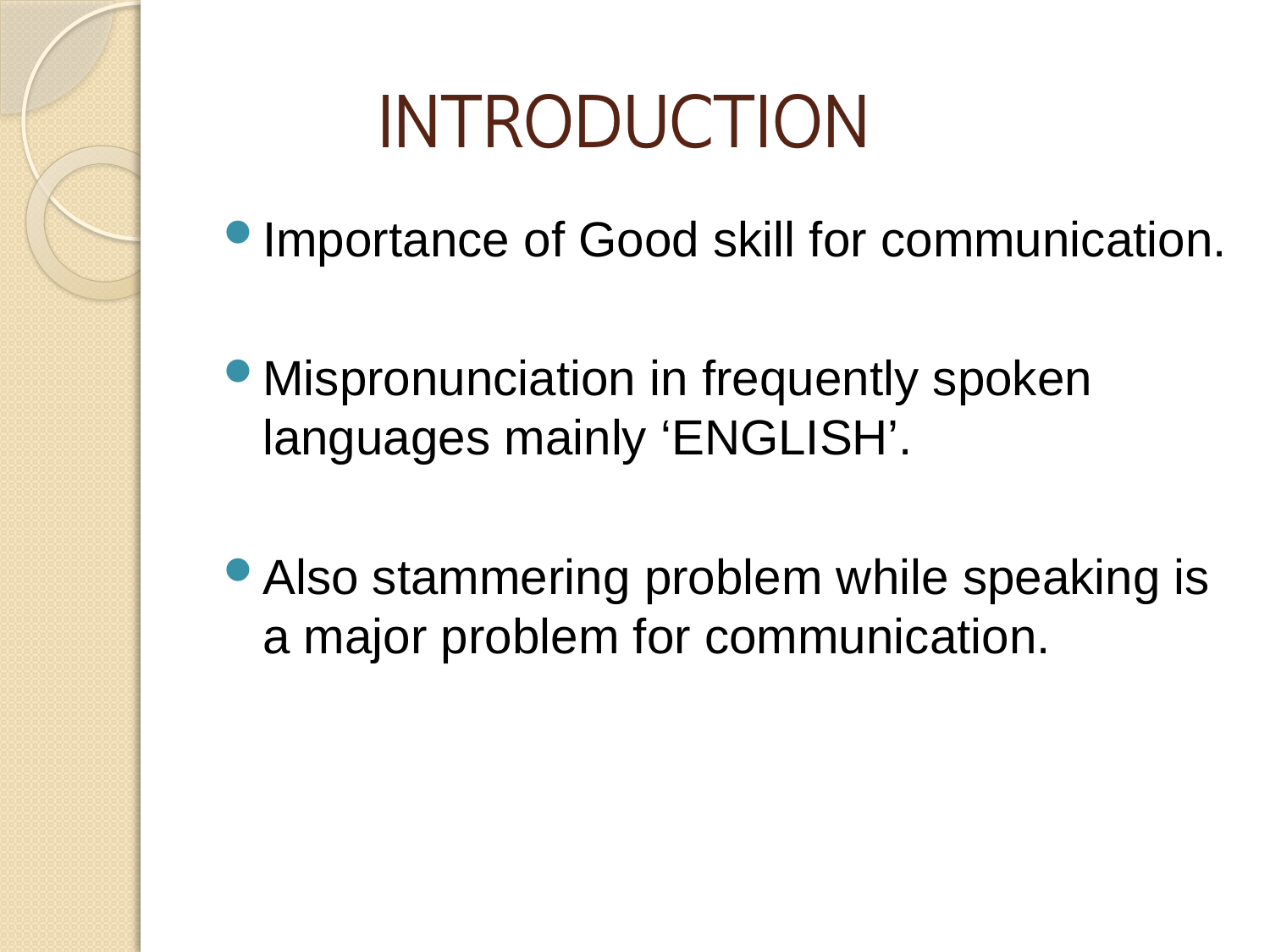

# INTRODUCTION
Importance of Good skill for communication.

Mispronunciation in frequently spoken languages mainly ‘ENGLISH’.

Also stammering problem while speaking is a major problem for communication.